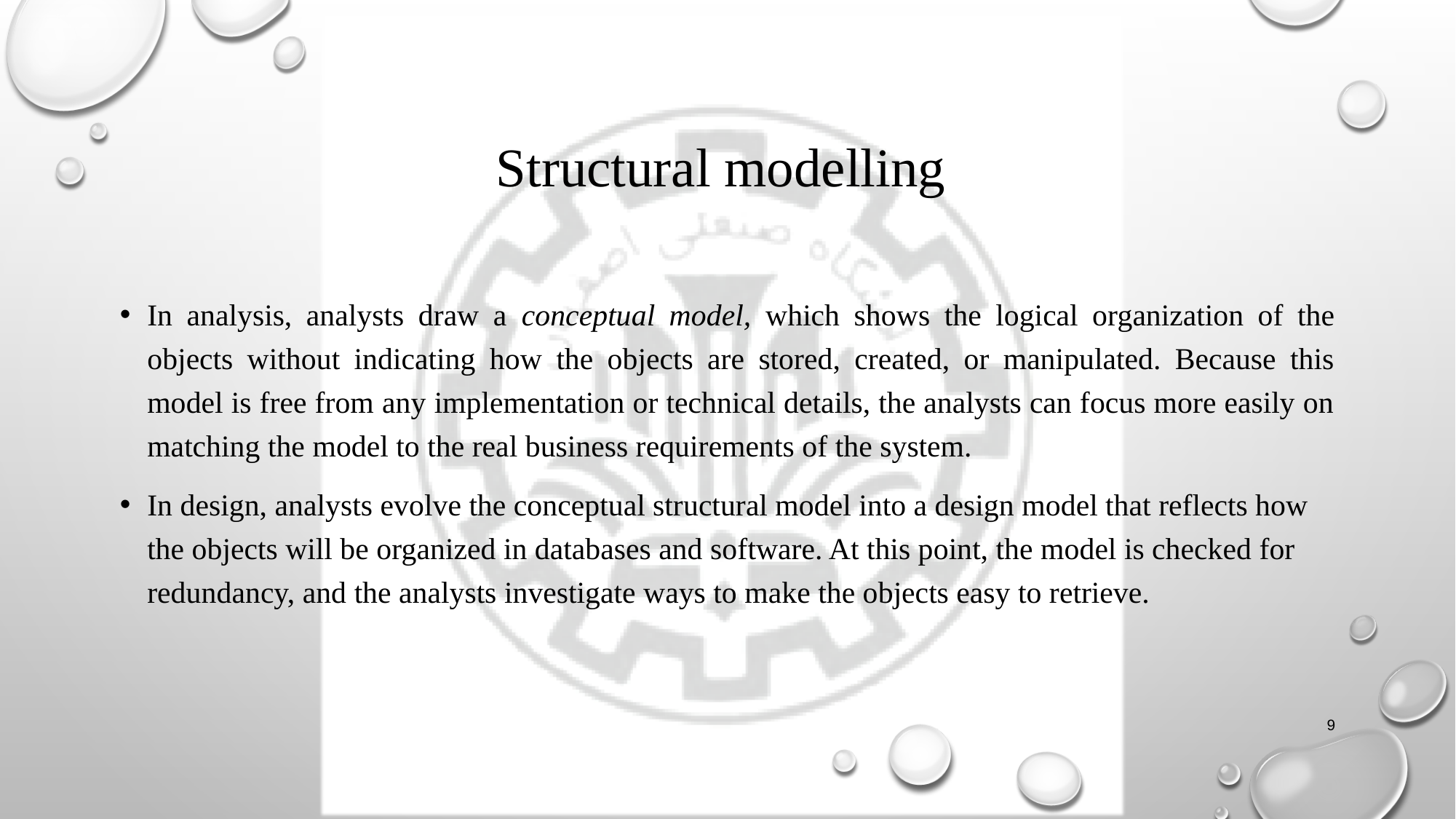

# Structural modelling
In analysis, analysts draw a conceptual model, which shows the logical organization of the objects without indicating how the objects are stored, created, or manipulated. Because this model is free from any implementation or technical details, the analysts can focus more easily on matching the model to the real business requirements of the system.
In design, analysts evolve the conceptual structural model into a design model that reflects how the objects will be organized in databases and software. At this point, the model is checked for redundancy, and the analysts investigate ways to make the objects easy to retrieve.
9